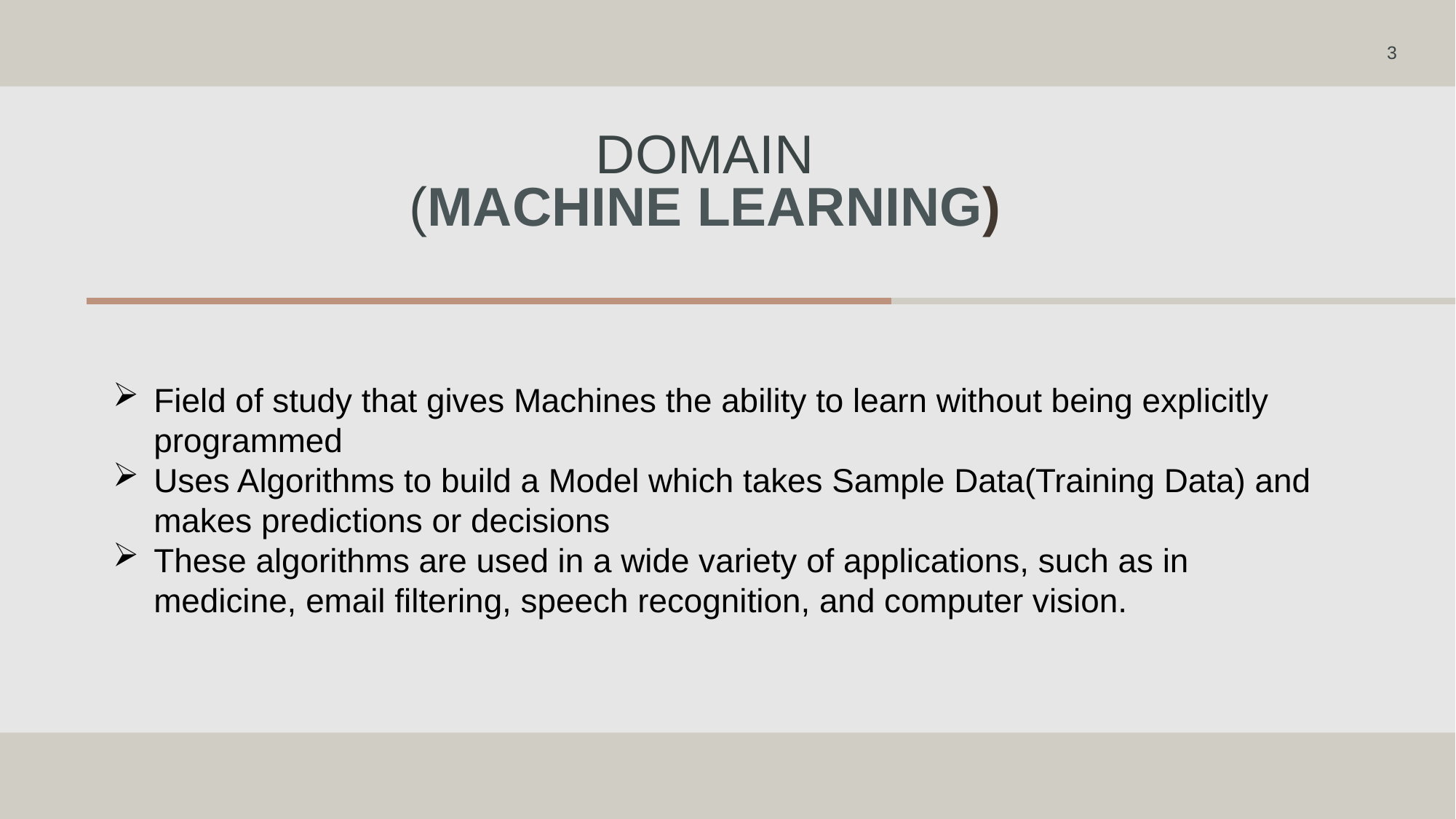

3
# Domain (Machine learning)
Field of study that gives Machines the ability to learn without being explicitly programmed
Uses Algorithms to build a Model which takes Sample Data(Training Data) and makes predictions or decisions
These algorithms are used in a wide variety of applications, such as in medicine, email filtering, speech recognition, and computer vision.